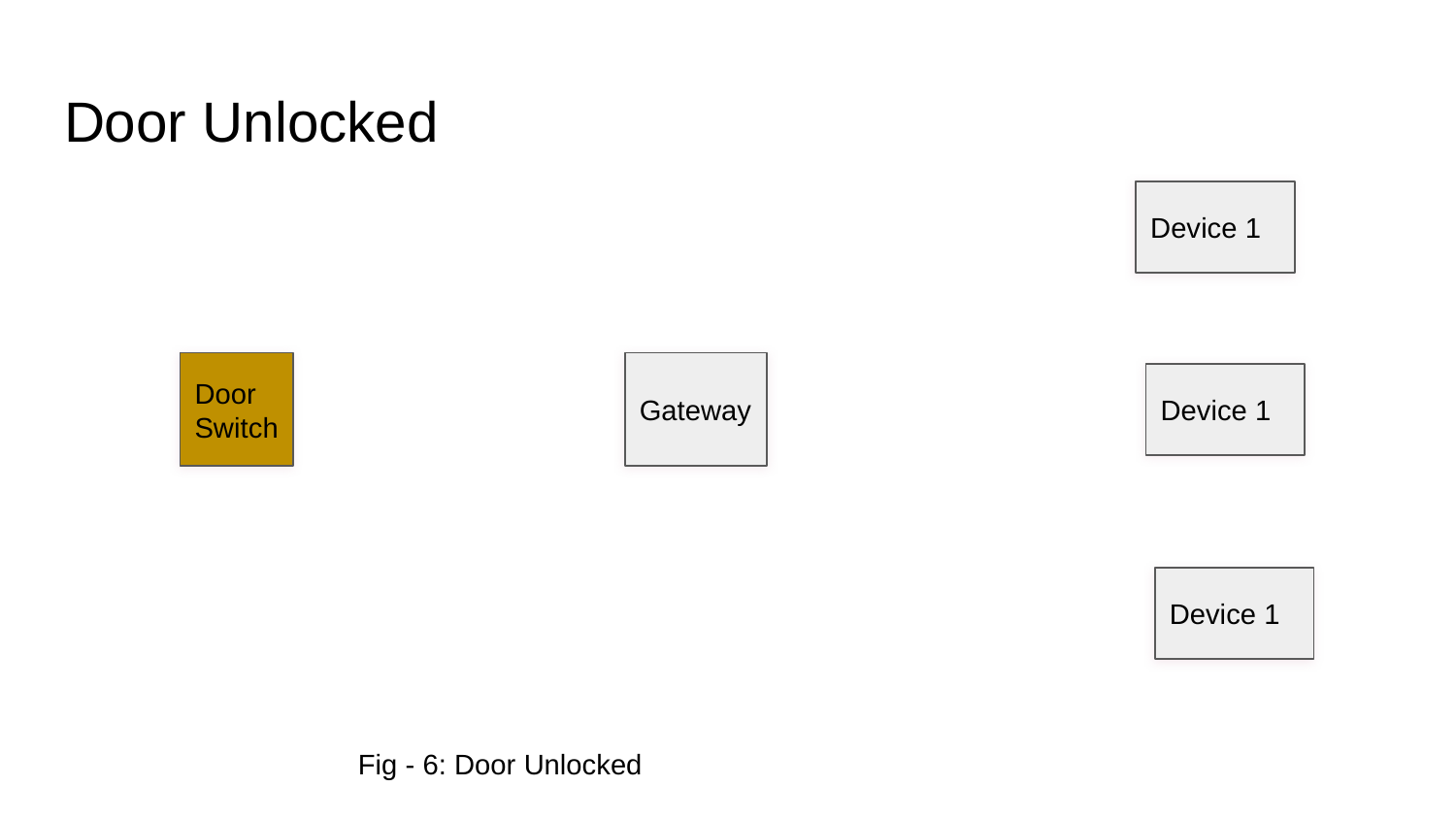

# Door Unlocked

Device 1
Door Switch
Gateway
Device 1
Device 1
Fig - 6: Door Unlocked